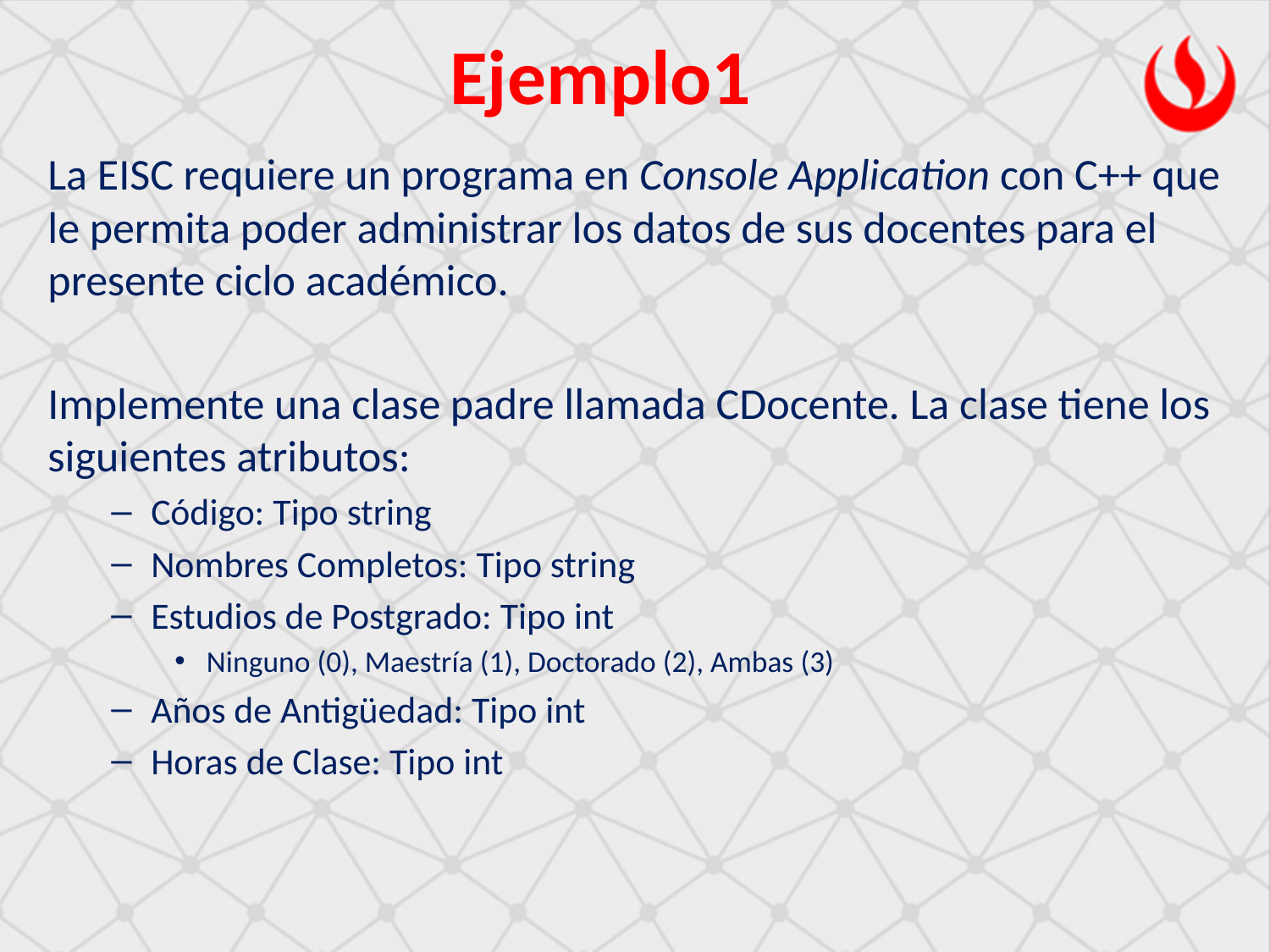

# Ejemplo1
La EISC requiere un programa en Console Application con C++ que le permita poder administrar los datos de sus docentes para el presente ciclo académico.

Implemente una clase padre llamada CDocente. La clase tiene los siguientes atributos:
Código: Tipo string
Nombres Completos: Tipo string
Estudios de Postgrado: Tipo int
Ninguno (0), Maestría (1), Doctorado (2), Ambas (3)
Años de Antigüedad: Tipo int
Horas de Clase: Tipo int